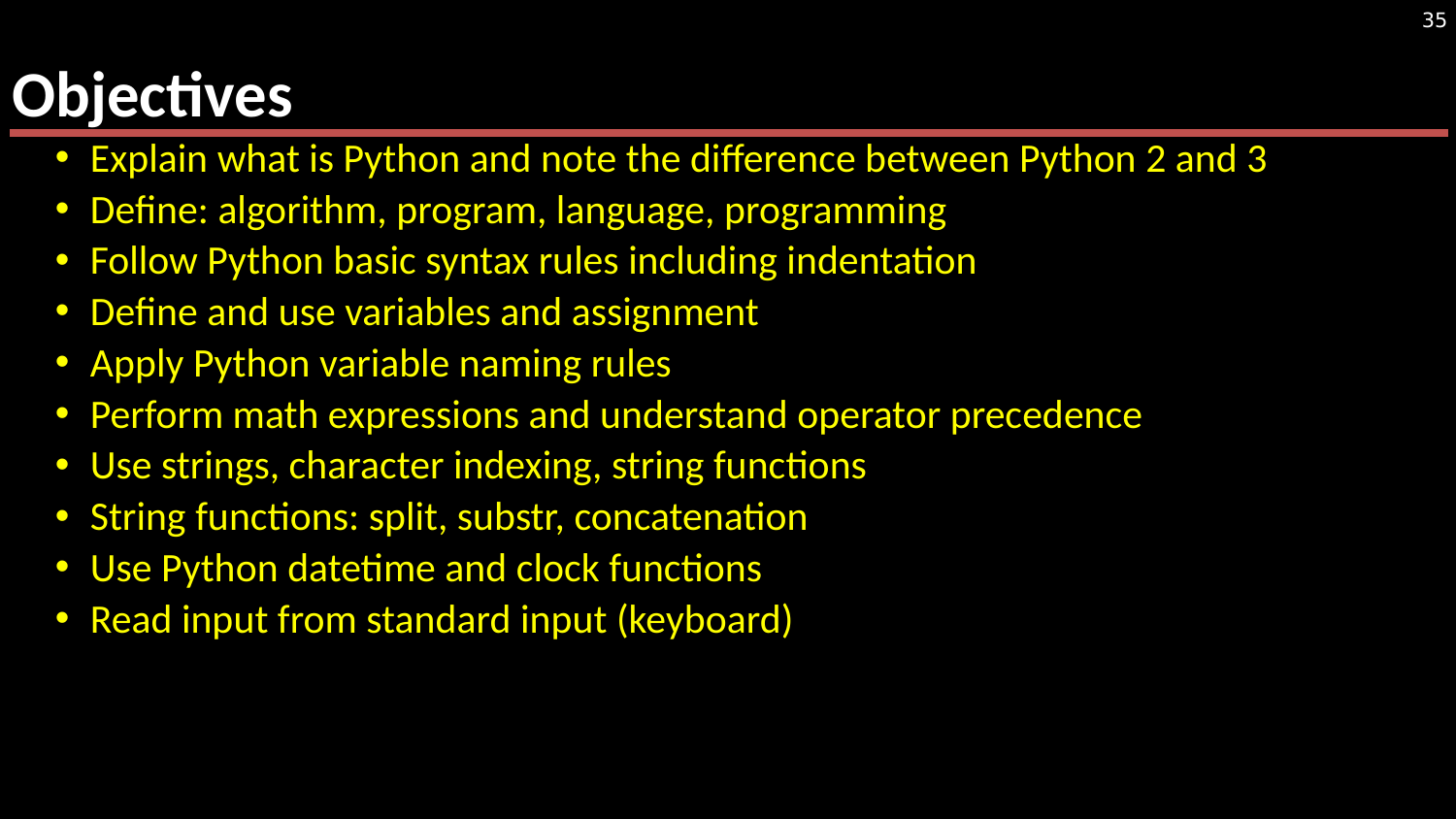

# Objectives
35
Explain what is Python and note the difference between Python 2 and 3
Define: algorithm, program, language, programming
Follow Python basic syntax rules including indentation
Define and use variables and assignment
Apply Python variable naming rules
Perform math expressions and understand operator precedence
Use strings, character indexing, string functions
String functions: split, substr, concatenation
Use Python datetime and clock functions
Read input from standard input (keyboard)